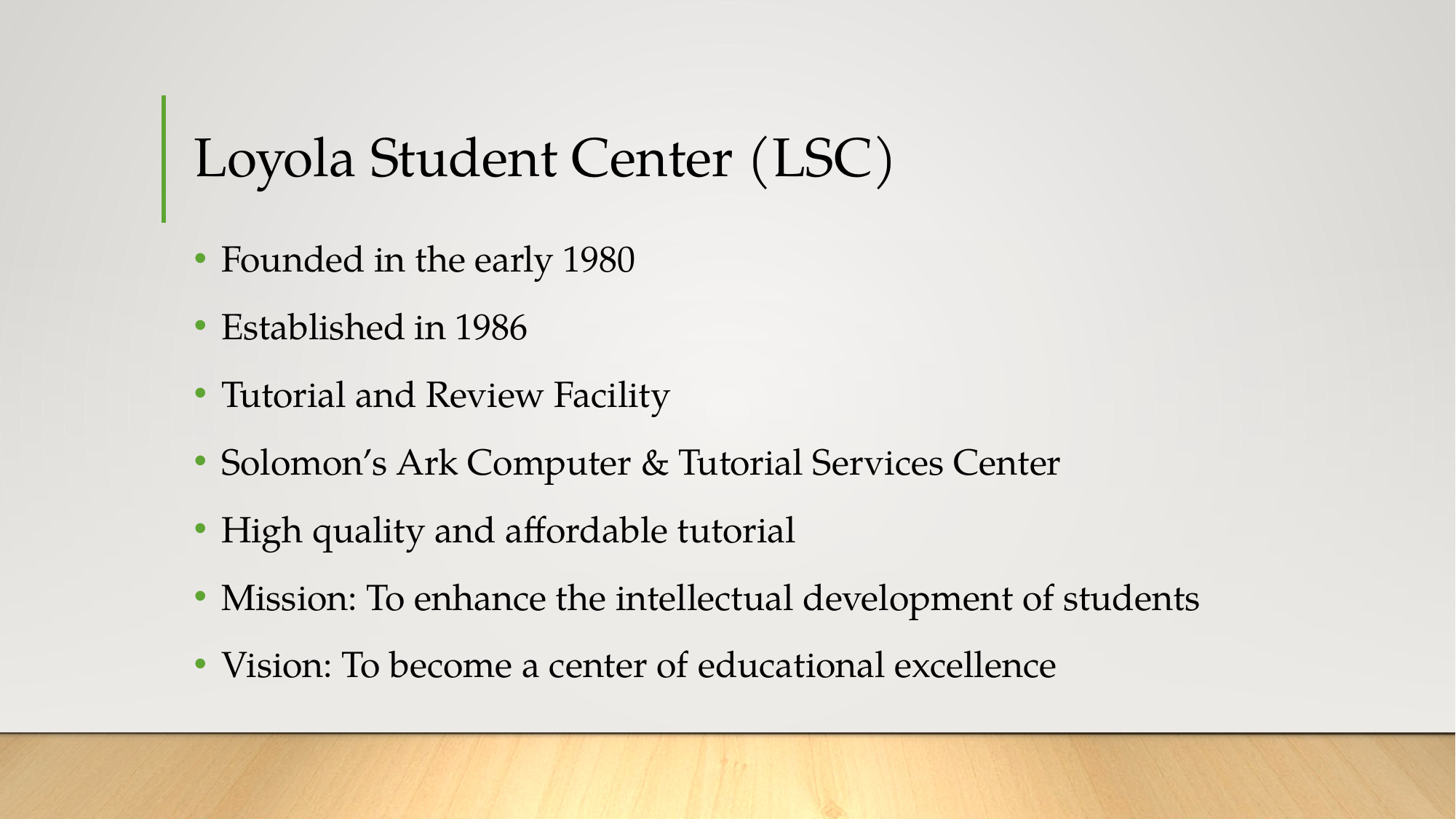

# Loyola Student Center (LSC)
Founded in the early 1980
Established in 1986
Tutorial and Review Facility
Solomon’s Ark Computer & Tutorial Services Center
High quality and affordable tutorial
Mission: To enhance the intellectual development of students
Vision: To become a center of educational excellence